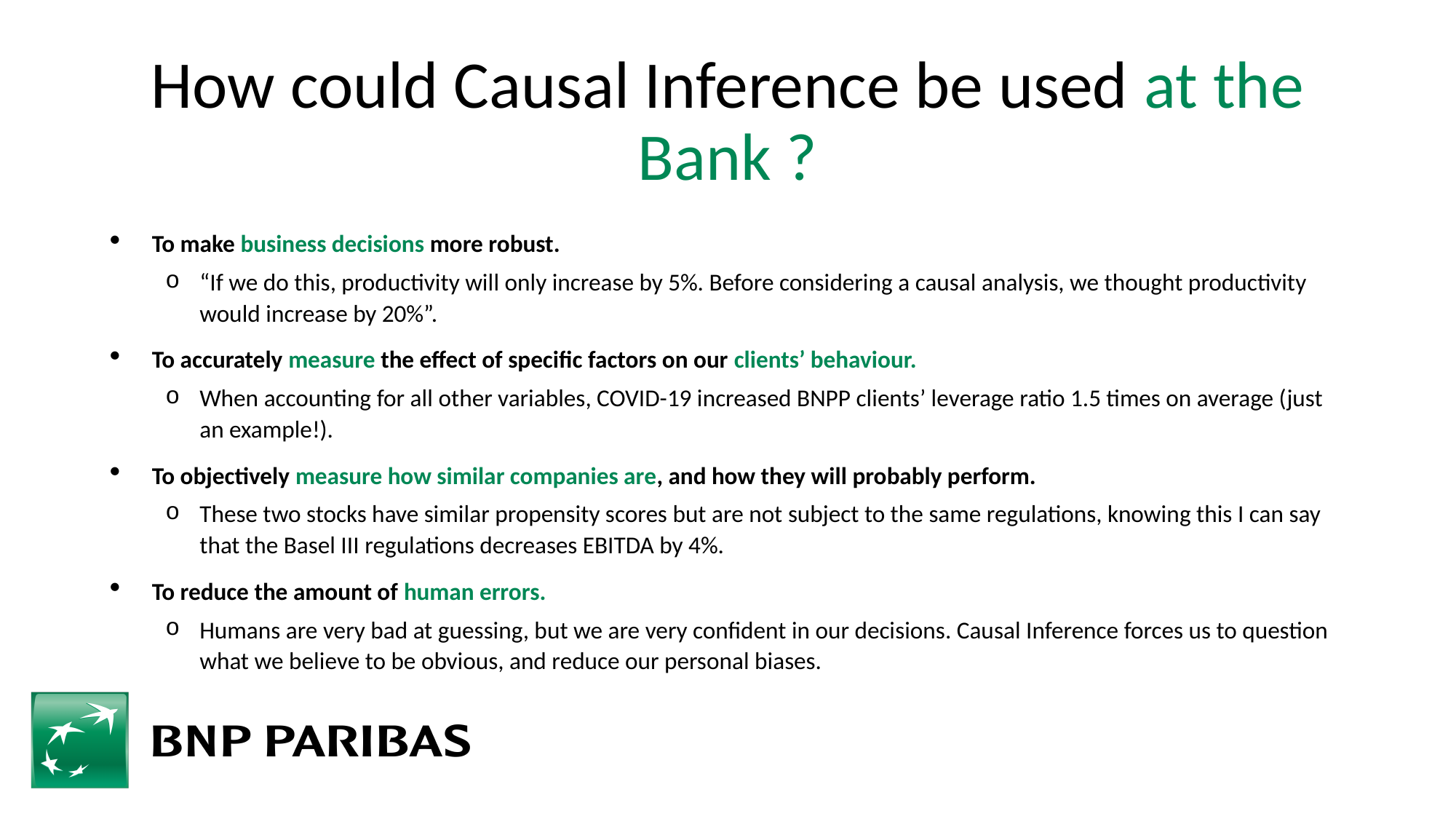

# How could Causal Inference be used at the Bank ?
To make business decisions more robust.
“If we do this, productivity will only increase by 5%. Before considering a causal analysis, we thought productivity would increase by 20%”.
To accurately measure the effect of specific factors on our clients’ behaviour.
When accounting for all other variables, COVID-19 increased BNPP clients’ leverage ratio 1.5 times on average (just an example!).
To objectively measure how similar companies are, and how they will probably perform.
These two stocks have similar propensity scores but are not subject to the same regulations, knowing this I can say that the Basel III regulations decreases EBITDA by 4%.
To reduce the amount of human errors.
Humans are very bad at guessing, but we are very confident in our decisions. Causal Inference forces us to question what we believe to be obvious, and reduce our personal biases.